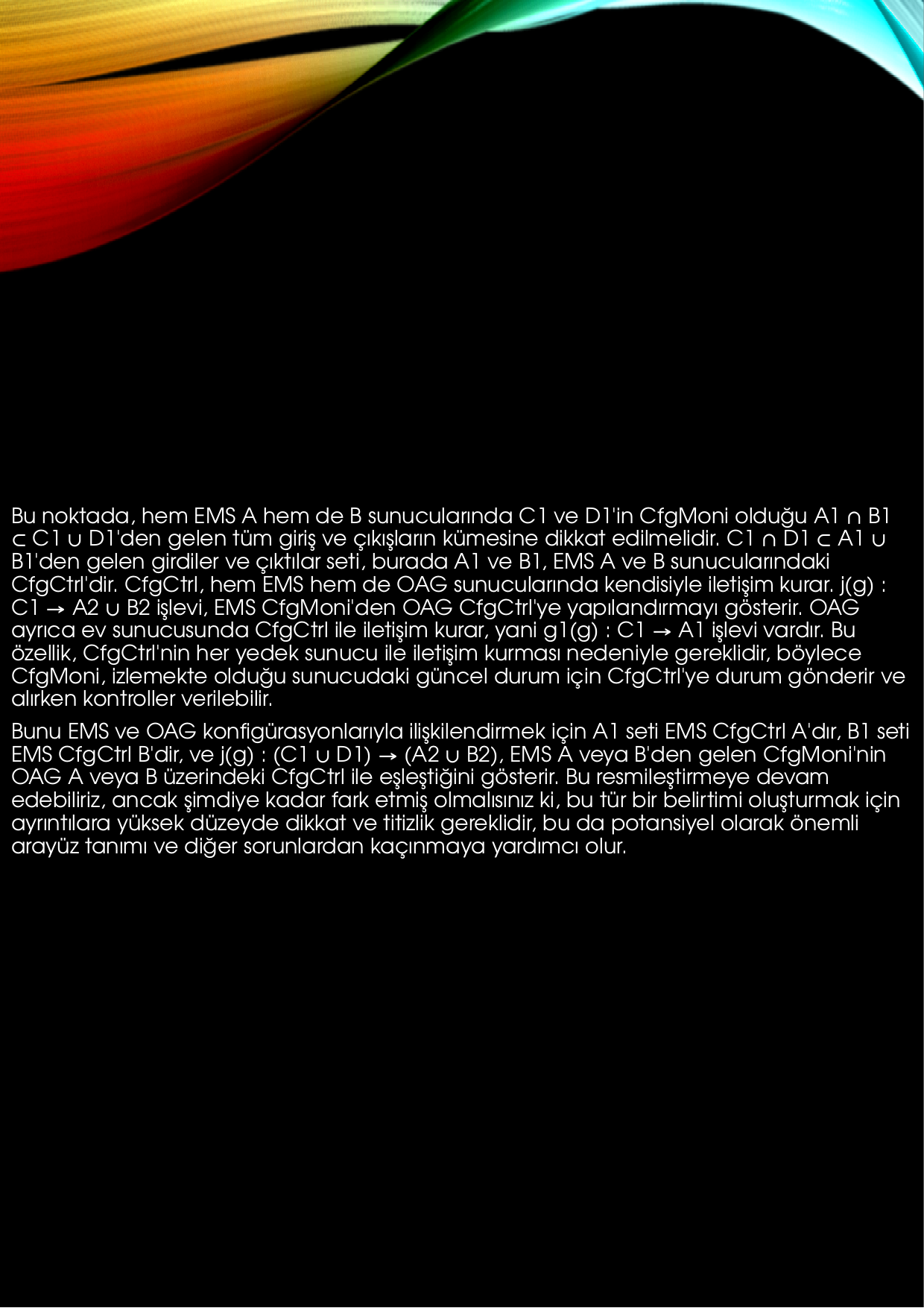

Bu noktada, hem EMS A hem de B sunucularında C1 ve D1'in CfgMoni olduğu A1 ∩ B1 ⊂ C1 ∪ D1'den gelen tüm giriş ve çıkışların kümesine dikkat edilmelidir. C1 ∩ D1 ⊂ A1 ∪ B1'den gelen girdiler ve çıktılar seti, burada A1 ve B1, EMS A ve B sunucularındaki CfgCtrl'dir. CfgCtrl, hem EMS hem de OAG sunucularında kendisiyle iletişim kurar. j(g) : C1 → A2 ∪ B2 işlevi, EMS CfgMoni'den OAG CfgCtrl'ye yapılandırmayı gösterir. OAG ayrıca ev sunucusunda CfgCtrl ile iletişim kurar, yani g1(g) : C1 → A1 işlevi vardır. Bu özellik, CfgCtrl'nin her yedek sunucu ile iletişim kurması nedeniyle gereklidir, böylece CfgMoni, izlemekte olduğu sunucudaki güncel durum için CfgCtrl'ye durum gönderir ve alırken kontroller verilebilir.
Bunu EMS ve OAG konfigürasyonlarıyla ilişkilendirmek için A1 seti EMS CfgCtrl A'dır, B1 seti EMS CfgCtrl B'dir, ve j(g) : (C1 ∪ D1) → (A2 ∪ B2), EMS A veya B'den gelen CfgMoni'nin OAG A veya B üzerindeki CfgCtrl ile eşleştiğini gösterir. Bu resmileştirmeye devam edebiliriz, ancak şimdiye kadar fark etmiş olmalısınız ki, bu tür bir belirtimi oluşturmak için ayrıntılara yüksek düzeyde dikkat ve titizlik gereklidir, bu da potansiyel olarak önemli arayüz tanımı ve diğer sorunlardan kaçınmaya yardımcı olur.